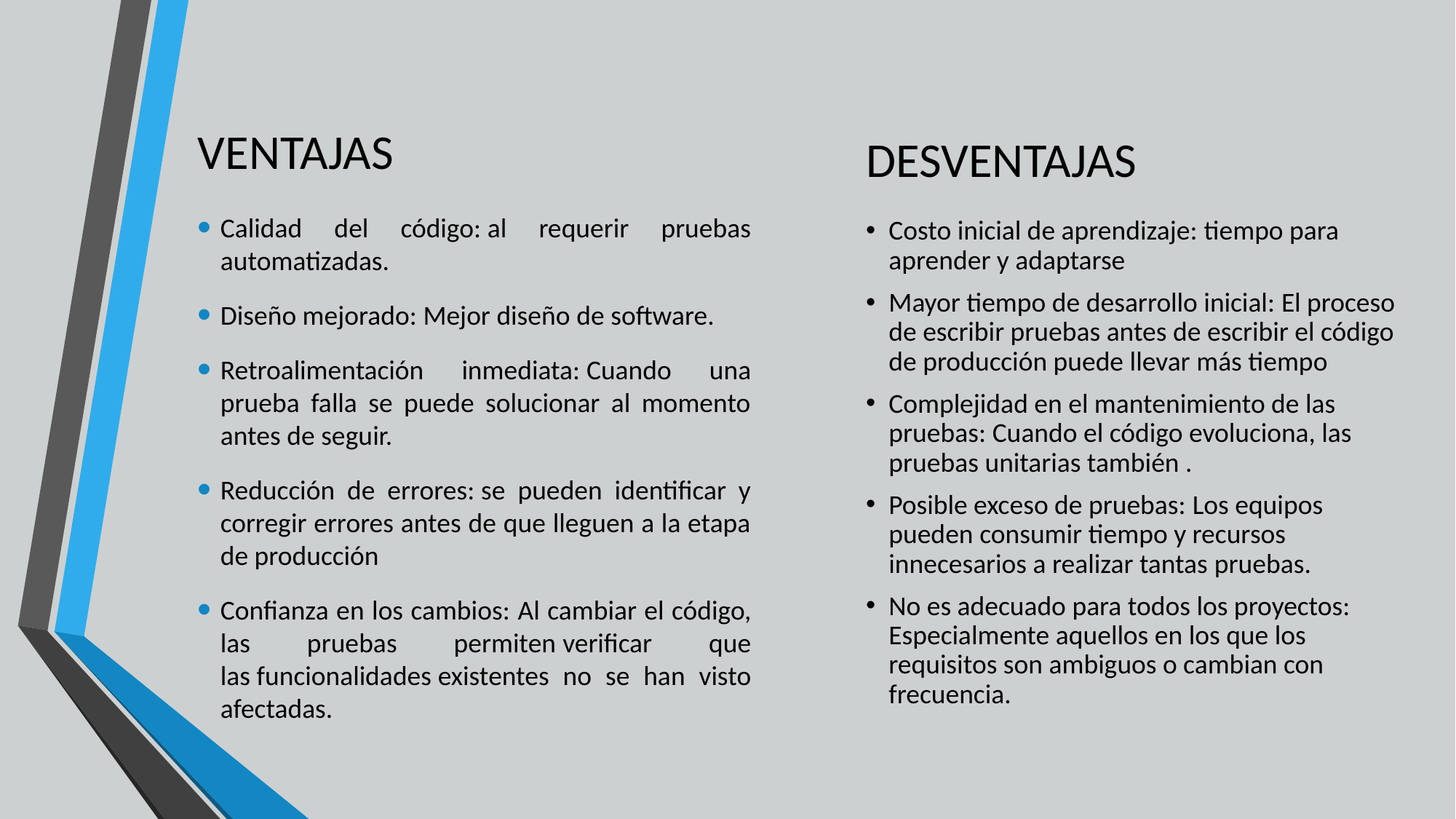

VENTAJAS
DESVENTAJAS
Calidad del código: al requerir pruebas automatizadas.
Diseño mejorado: Mejor diseño de software.
Retroalimentación inmediata: Cuando una prueba falla se puede solucionar al momento antes de seguir.
Reducción de errores: se pueden identificar y corregir errores antes de que lleguen a la etapa de producción
Confianza en los cambios: Al cambiar el código, las pruebas permiten verificar que las funcionalidades existentes no se han visto afectadas.
Costo inicial de aprendizaje: tiempo para aprender y adaptarse
Mayor tiempo de desarrollo inicial: El proceso de escribir pruebas antes de escribir el código de producción puede llevar más tiempo
Complejidad en el mantenimiento de las pruebas: Cuando el código evoluciona, las pruebas unitarias también .
Posible exceso de pruebas: Los equipos pueden consumir tiempo y recursos innecesarios a realizar tantas pruebas.
No es adecuado para todos los proyectos:  Especialmente aquellos en los que los requisitos son ambiguos o cambian con frecuencia.